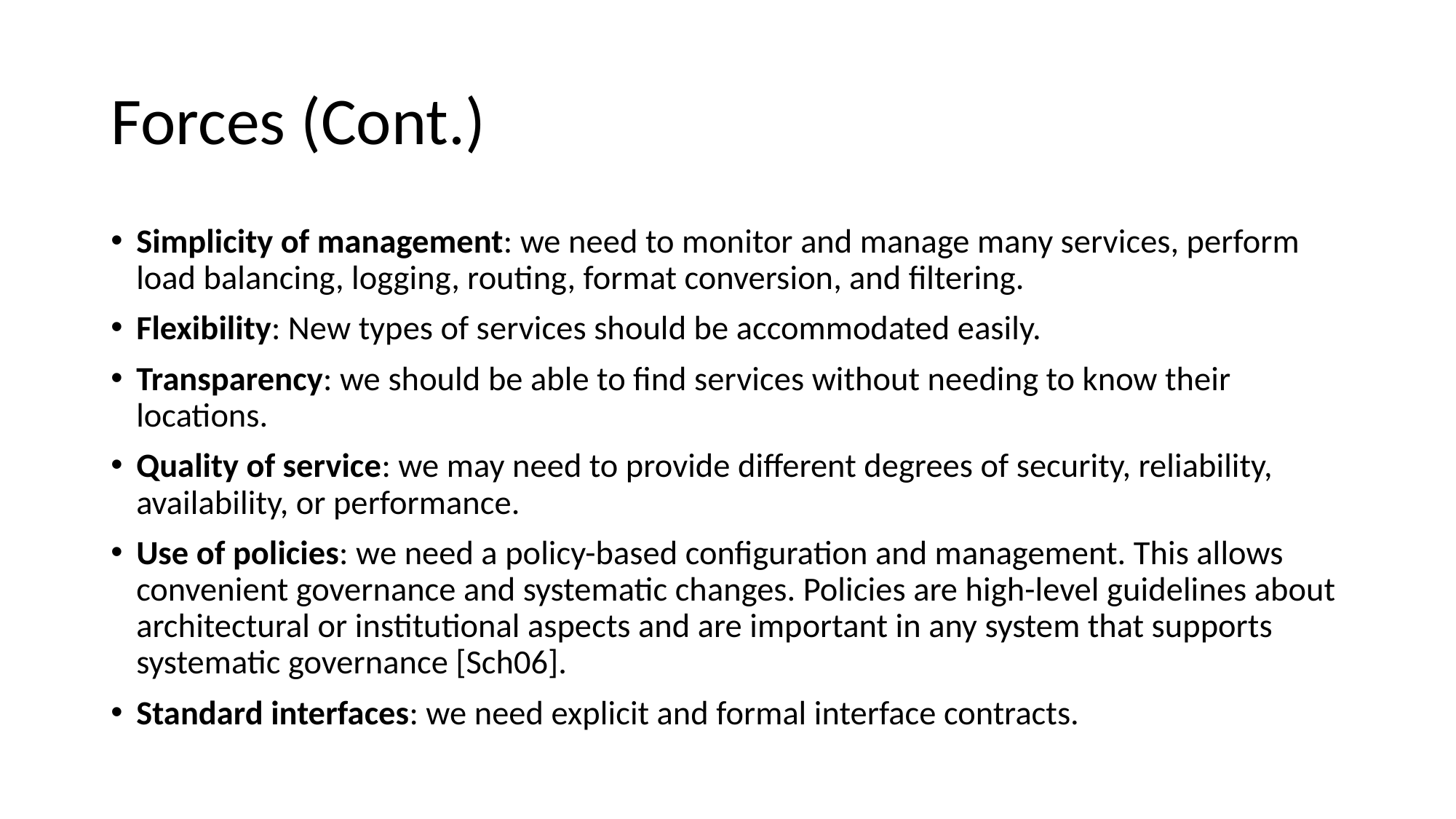

# Forces (Cont.)
Simplicity of management: we need to monitor and manage many services, perform load balancing, logging, routing, format conversion, and filtering.
Flexibility: New types of services should be accommodated easily.
Transparency: we should be able to find services without needing to know their locations.
Quality of service: we may need to provide different degrees of security, reliability, availability, or performance.
Use of policies: we need a policy-based configuration and management. This allows convenient governance and systematic changes. Policies are high-level guidelines about architectural or institutional aspects and are important in any system that supports systematic governance [Sch06].
Standard interfaces: we need explicit and formal interface contracts.